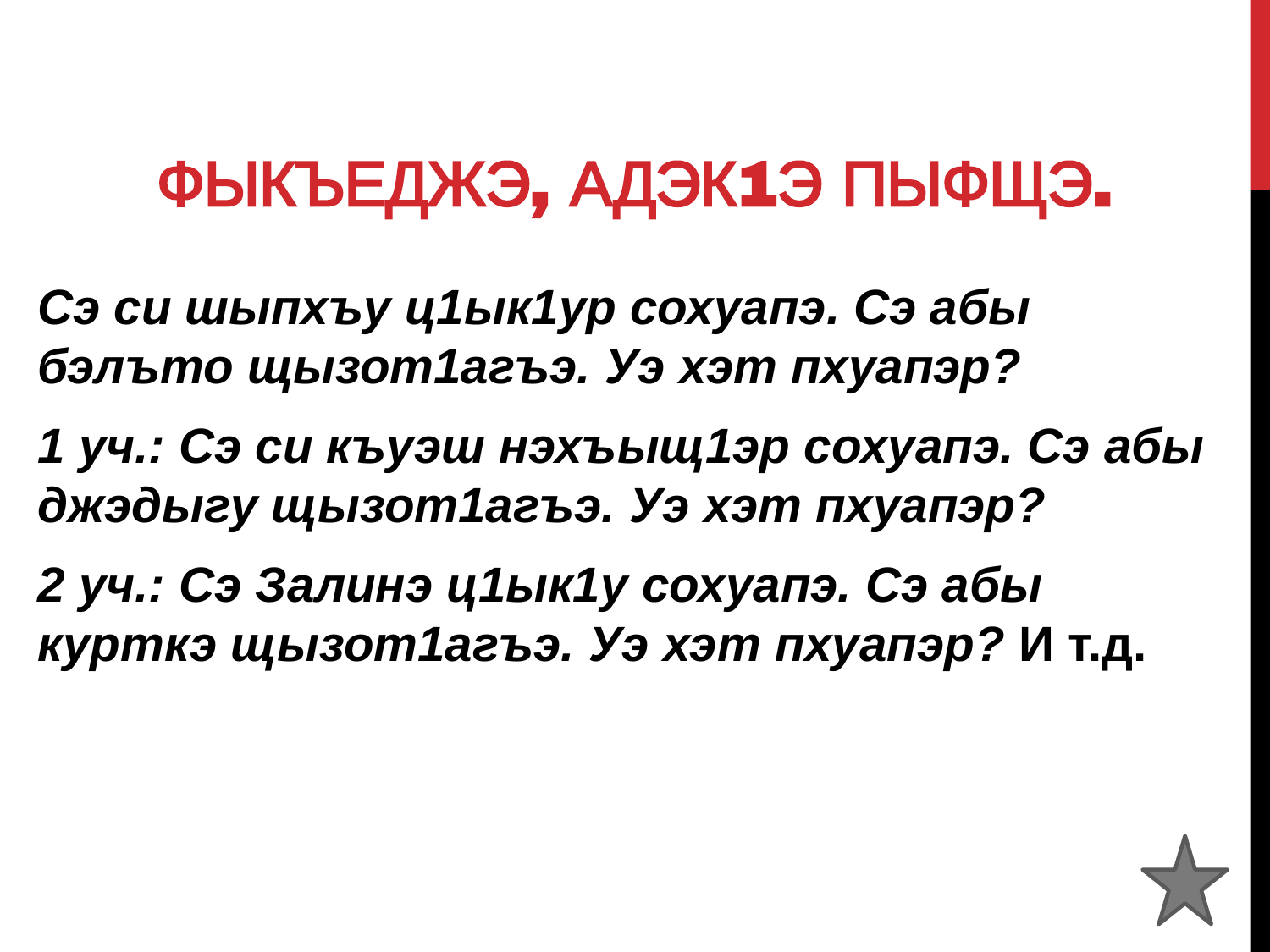

# Фыкъеджэ, адэк1э пыфщэ.
Сэ си шыпхъу ц1ык1ур сохуапэ. Сэ абы бэлъто щызот1агъэ. Уэ хэт пхуапэр?
1 уч.: Сэ си къуэш нэхъыщ1эр сохуапэ. Сэ абы джэдыгу щызот1агъэ. Уэ хэт пхуапэр?
2 уч.: Сэ Залинэ ц1ык1у сохуапэ. Сэ абы курткэ щызот1агъэ. Уэ хэт пхуапэр? И т.д.